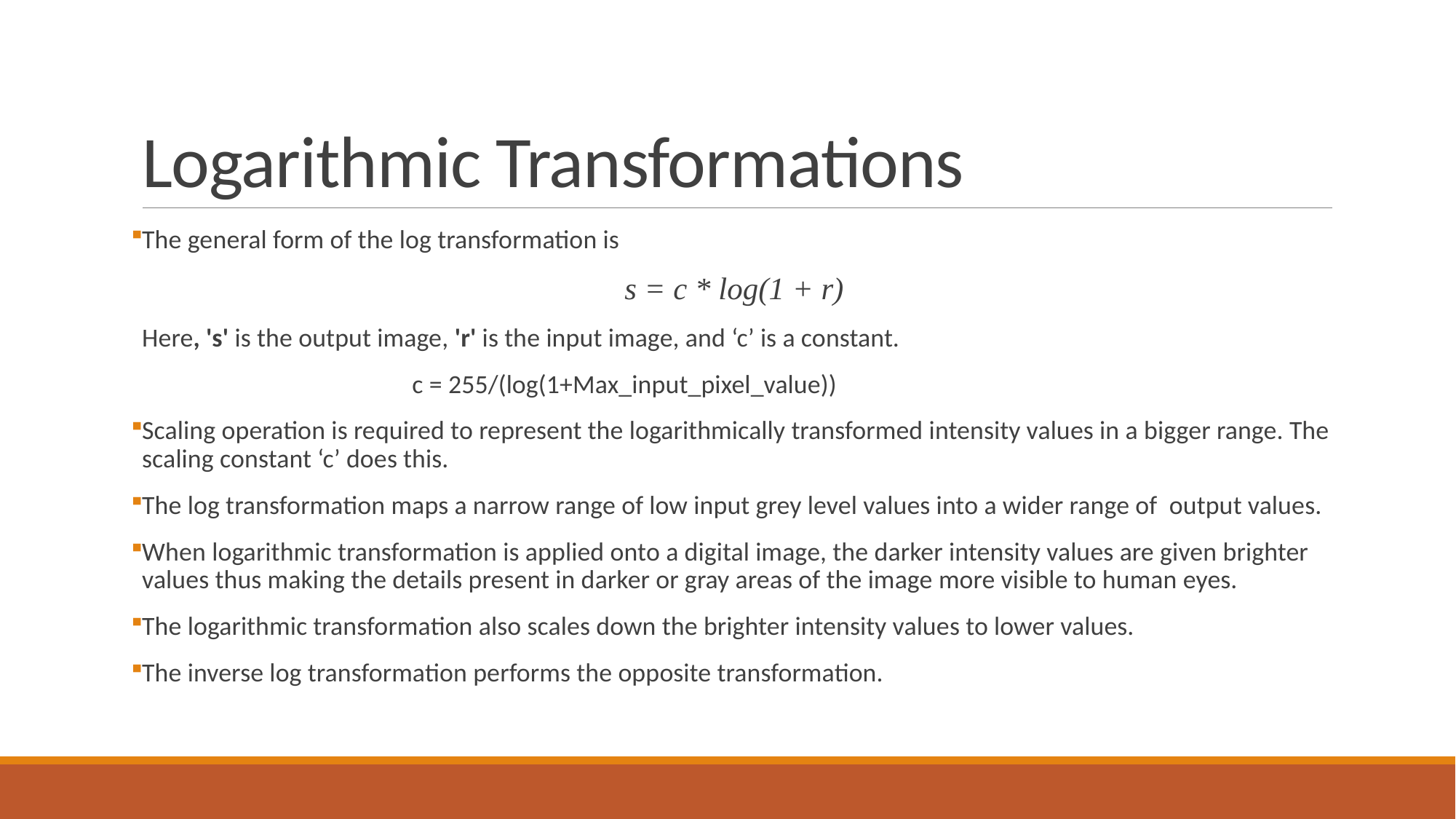

# Logarithmic Transformations
The general form of the log transformation is
s = c * log(1 + r)
Here, 's' is the output image, 'r' is the input image, and ‘c’ is a constant.
                                             c = 255/(log(1+Max_input_pixel_value))
Scaling operation is required to represent the logarithmically transformed intensity values in a bigger range. The scaling constant ‘c’ does this.
The log transformation maps a narrow range of low input grey level values into a wider range of  output values.
When logarithmic transformation is applied onto a digital image, the darker intensity values are given brighter values thus making the details present in darker or gray areas of the image more visible to human eyes.
The logarithmic transformation also scales down the brighter intensity values to lower values.
The inverse log transformation performs the opposite transformation.